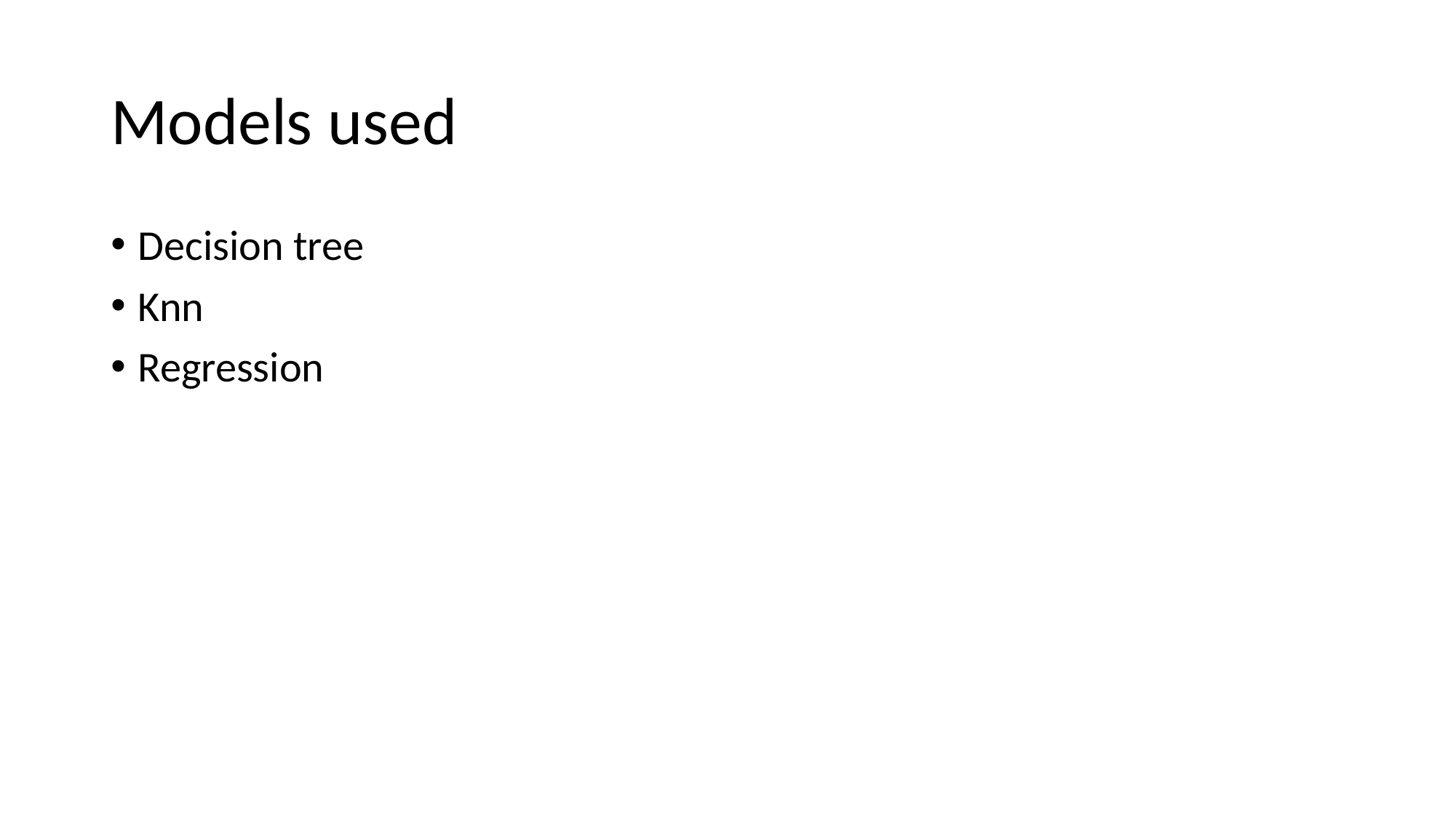

# Models used
Decision tree
Knn
Regression